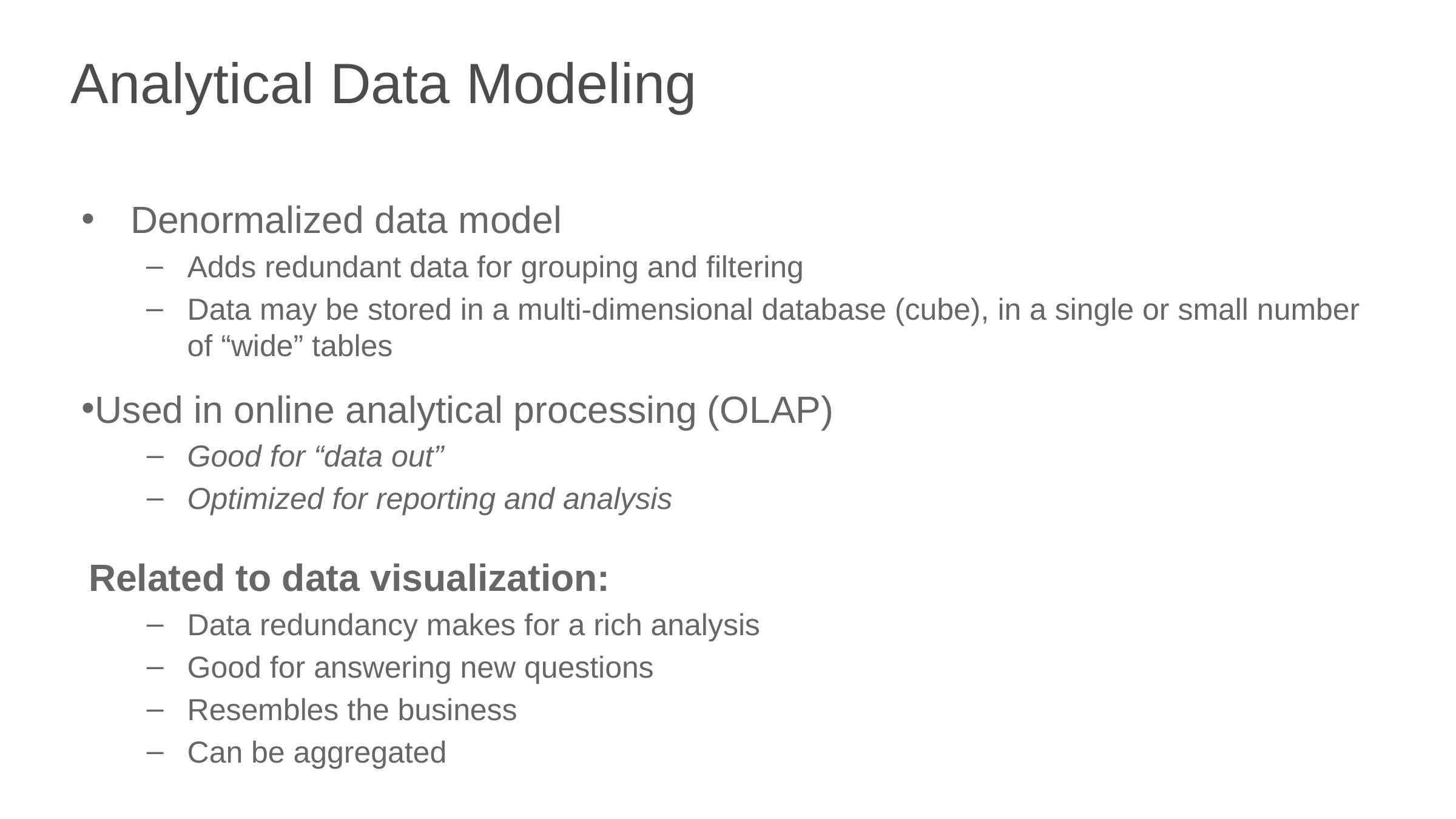

# Analytical Data Modeling
Denormalized data model
Adds redundant data for grouping and filtering
Data may be stored in a multi-dimensional database (cube), in a single or small number of “wide” tables
Used in online analytical processing (OLAP)
Good for “data out”
Optimized for reporting and analysis
Related to data visualization:
Data redundancy makes for a rich analysis
Good for answering new questions
Resembles the business
Can be aggregated